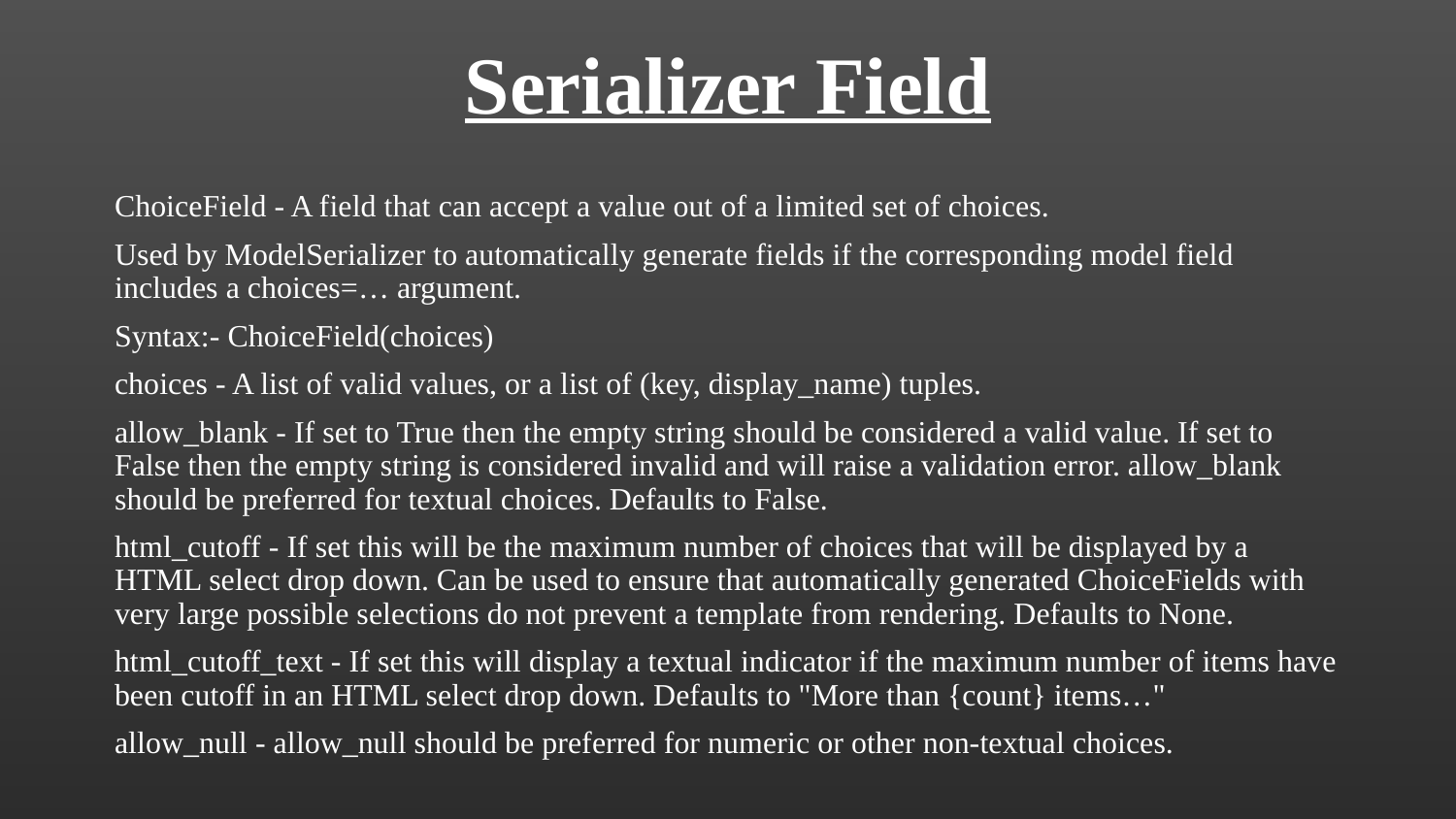

# Serializer Field
ChoiceField - A field that can accept a value out of a limited set of choices.
Used by ModelSerializer to automatically generate fields if the corresponding model field includes a choices=… argument.
Syntax:- ChoiceField(choices)
choices - A list of valid values, or a list of (key, display_name) tuples.
allow_blank - If set to True then the empty string should be considered a valid value. If set to False then the empty string is considered invalid and will raise a validation error. allow_blank should be preferred for textual choices. Defaults to False.
html_cutoff - If set this will be the maximum number of choices that will be displayed by a HTML select drop down. Can be used to ensure that automatically generated ChoiceFields with very large possible selections do not prevent a template from rendering. Defaults to None.
html_cutoff_text - If set this will display a textual indicator if the maximum number of items have been cutoff in an HTML select drop down. Defaults to "More than {count} items…"
allow_null - allow_null should be preferred for numeric or other non-textual choices.